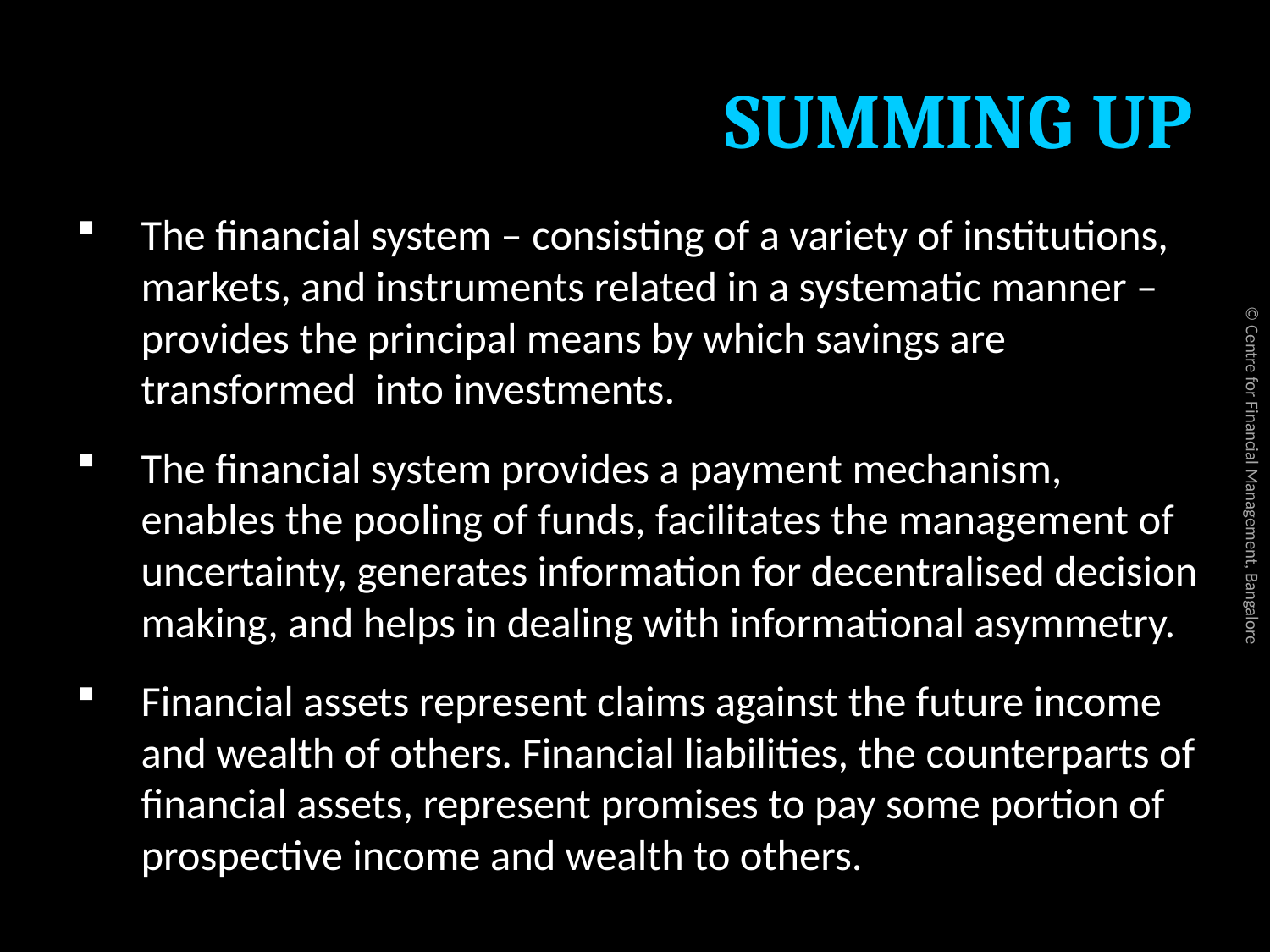

# SUMMING UP
The financial system – consisting of a variety of institutions, markets, and instruments related in a systematic manner – provides the principal means by which savings are transformed  into investments.
The financial system provides a payment mechanism, enables the pooling of funds, facilitates the management of uncertainty, generates information for decentralised decision making, and helps in dealing with informational asymmetry.
Financial assets represent claims against the future income and wealth of others. Financial liabilities, the counterparts of financial assets, represent promises to pay some portion of prospective income and wealth to others.